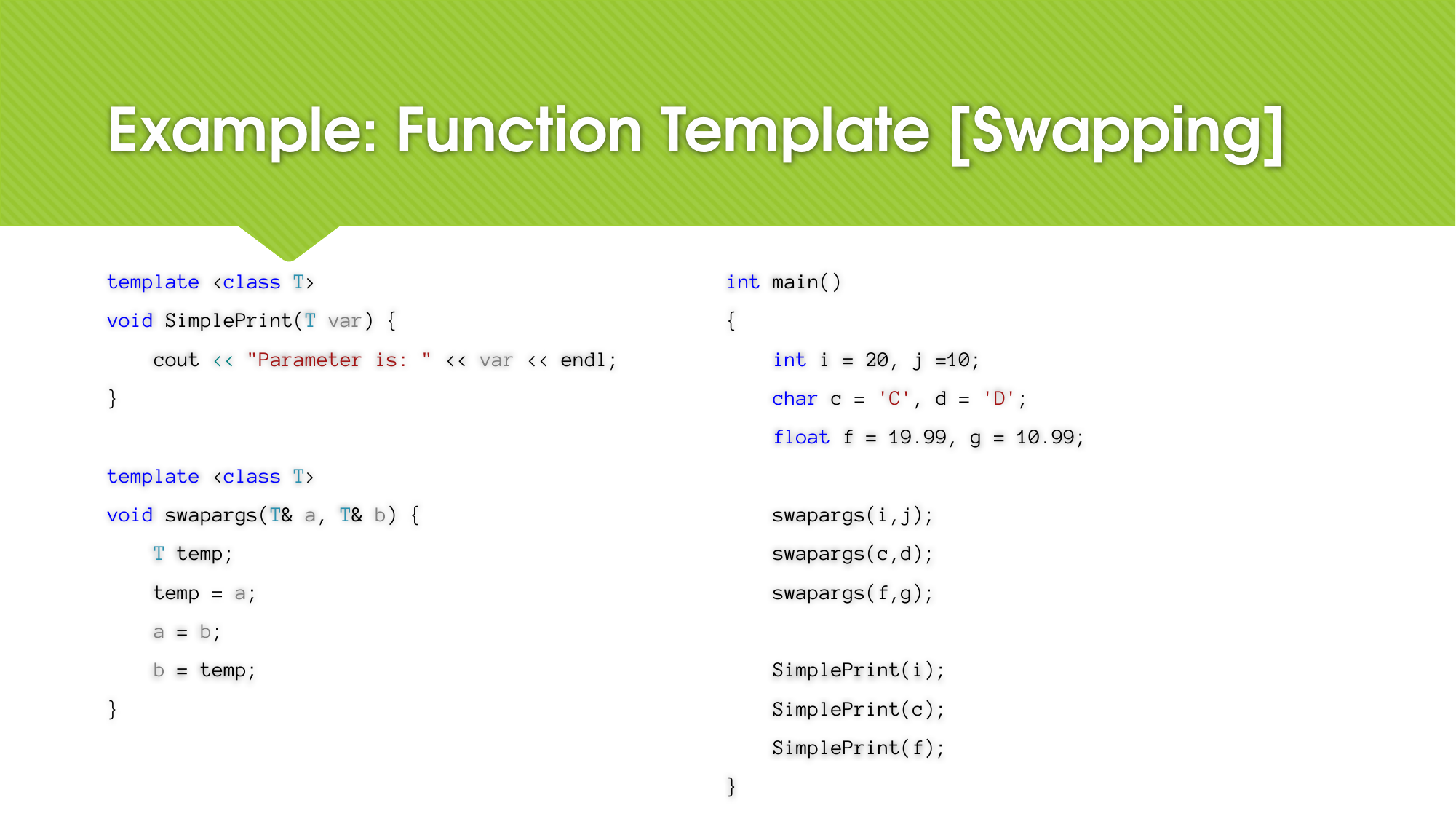

# Example: Function Template [Swapping]
template <class T>
void SimplePrint(T var) {
    cout << "Parameter is: " << var << endl;
}

template <class T>
void swapargs(T& a, T& b) {
    T temp;
    temp = a;
    a = b;
    b = temp;
}

int main()
{
    int i = 20, j =10;
    char c = 'C', d = 'D';
    float f = 19.99, g = 10.99;

    swapargs(i,j);
    swapargs(c,d);
    swapargs(f,g);

    SimplePrint(i);
    SimplePrint(c);
    SimplePrint(f);
}